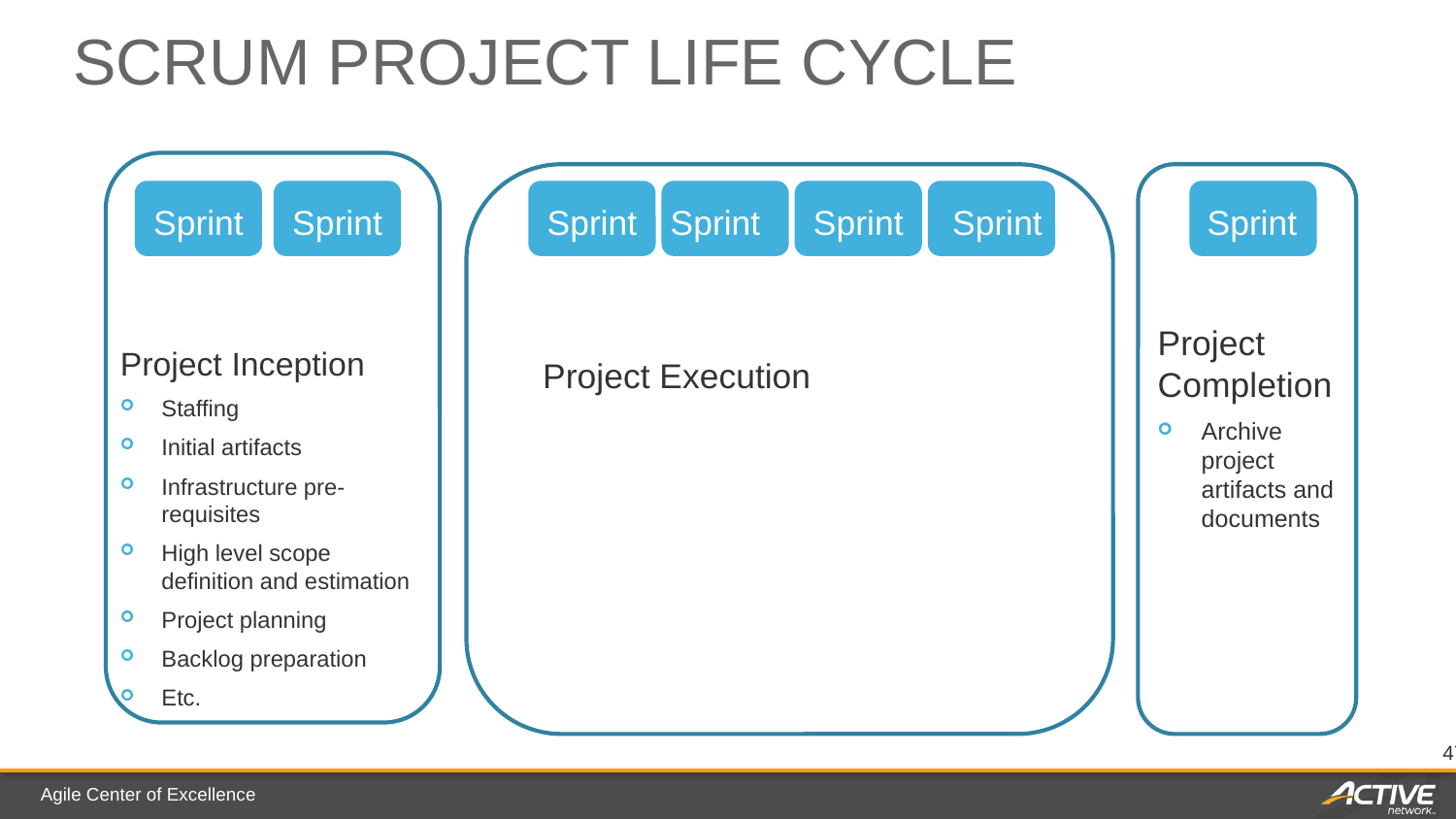

# Scrum Project Life Cycle

Sprint

Sprint

Sprint

Sprint

Sprint

Sprint

Sprint
Project Completion
Archive project artifacts and documents
Project Inception
Staffing
Initial artifacts
Infrastructure pre-requisites
High level scope definition and estimation
Project planning
Backlog preparation
Etc.
Project Execution